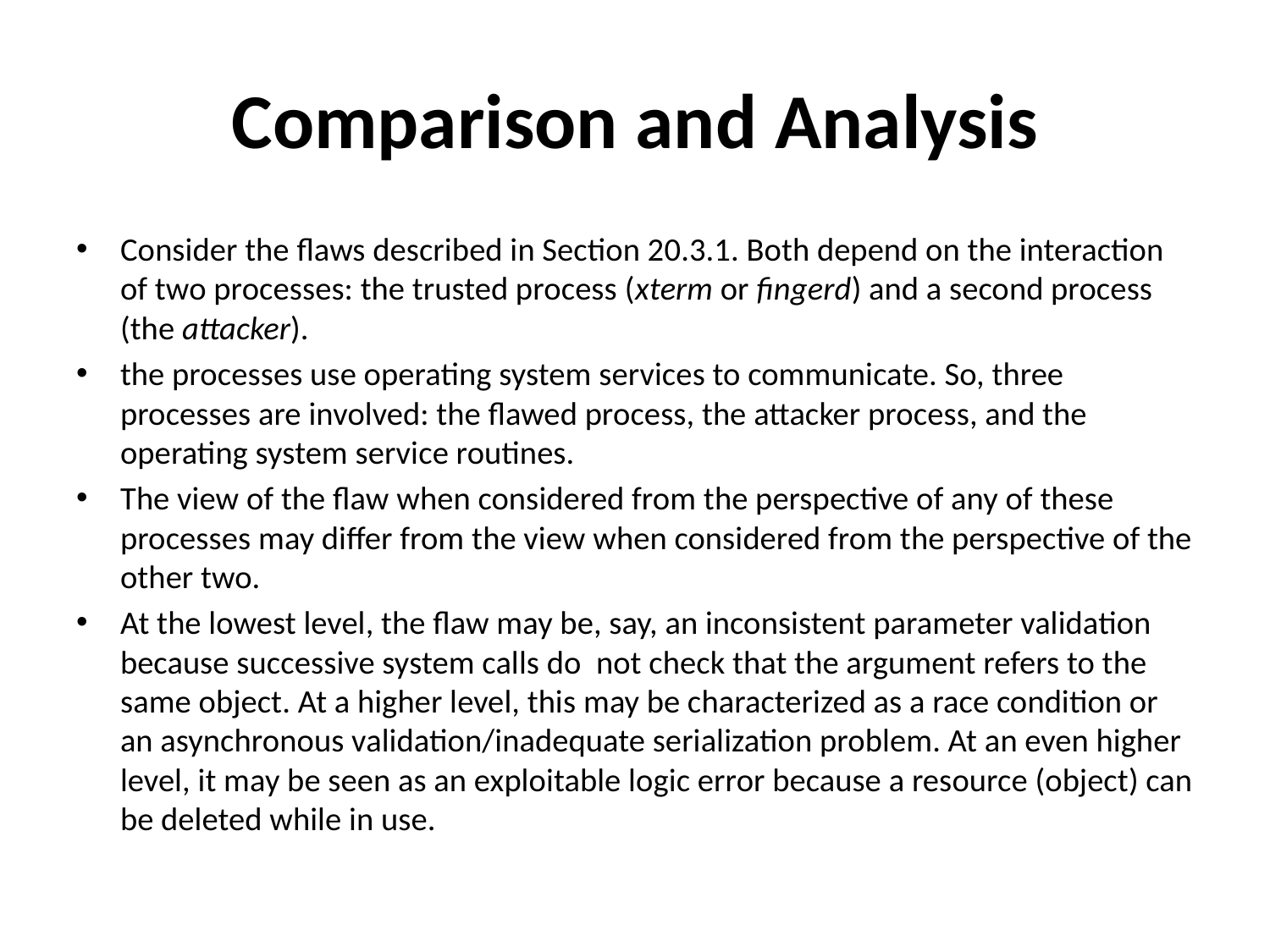

# Comparison and Analysis
Consider the flaws described in Section 20.3.1. Both depend on the interaction of two processes: the trusted process (xterm or fingerd) and a second process (the attacker).
the processes use operating system services to communicate. So, three processes are involved: the flawed process, the attacker process, and the operating system service routines.
The view of the flaw when considered from the perspective of any of these processes may differ from the view when considered from the perspective of the other two.
At the lowest level, the flaw may be, say, an inconsistent parameter validation because successive system calls do  not check that the argument refers to the same object. At a higher level, this may be characterized as a race condition or an asynchronous validation/inadequate serialization problem. At an even higher level, it may be seen as an exploitable logic error because a resource (object) can be deleted while in use.